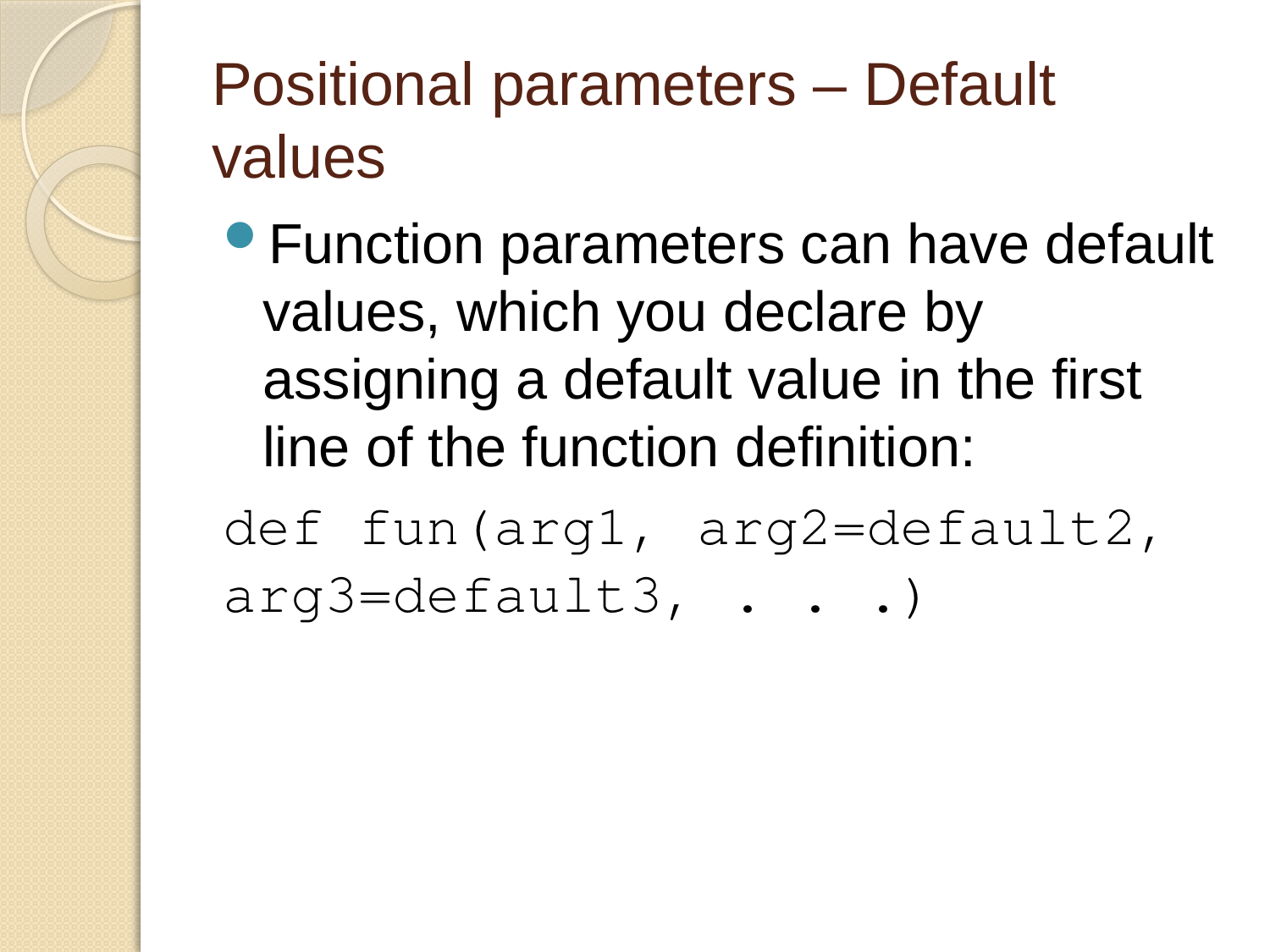

# Positional parameters – Default values
Function parameters can have default values, which you declare by assigning a default value in the first line of the function definition:
def fun(arg1, arg2=default2, arg3=default3, . . .)